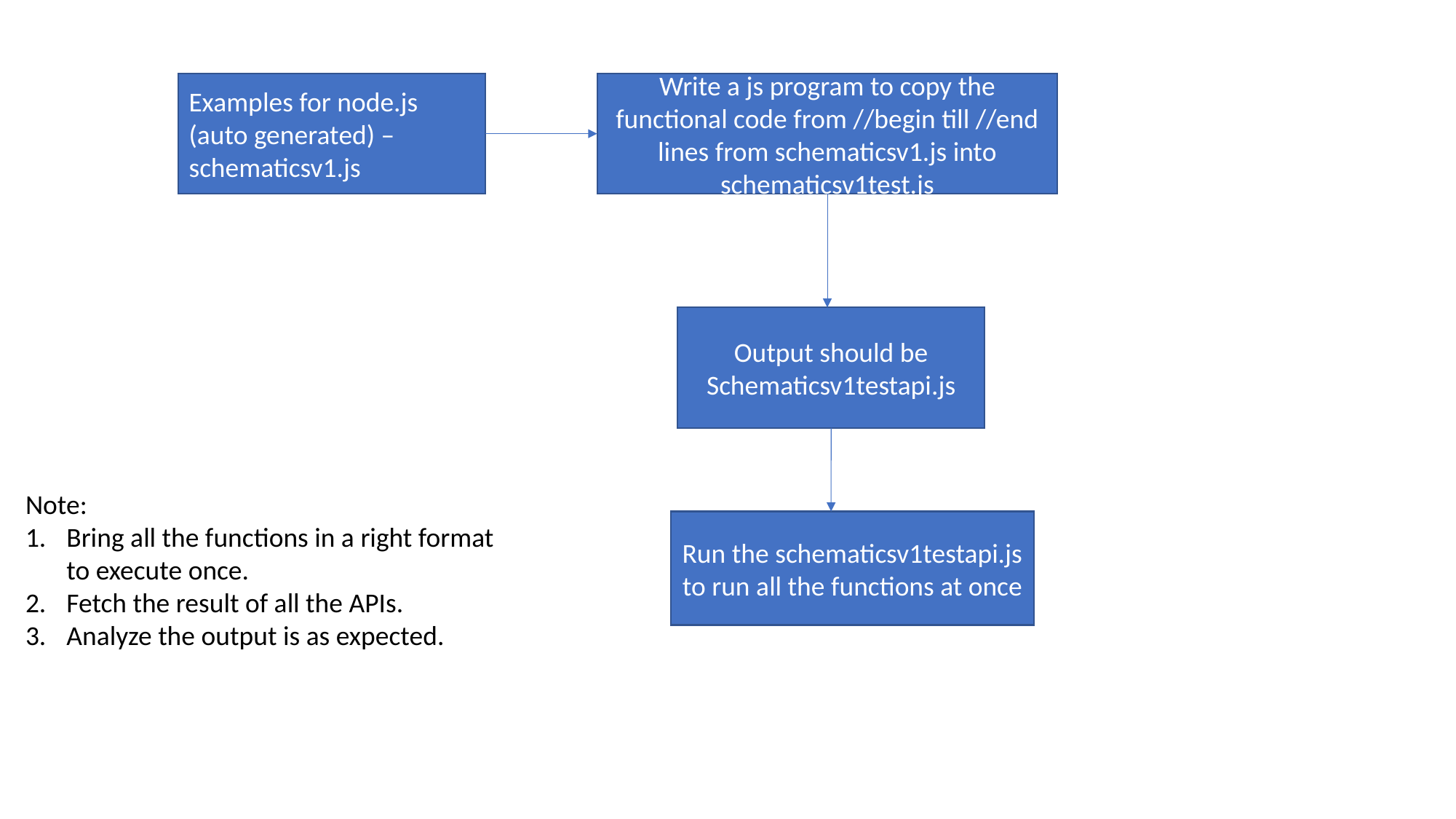

Examples for node.js (auto generated) – schematicsv1.js
Write a js program to copy the functional code from //begin till //end lines from schematicsv1.js into schematicsv1test.js
Output should be
Schematicsv1testapi.js
Note:
Bring all the functions in a right format to execute once.
Fetch the result of all the APIs.
Analyze the output is as expected.
Run the schematicsv1testapi.js to run all the functions at once